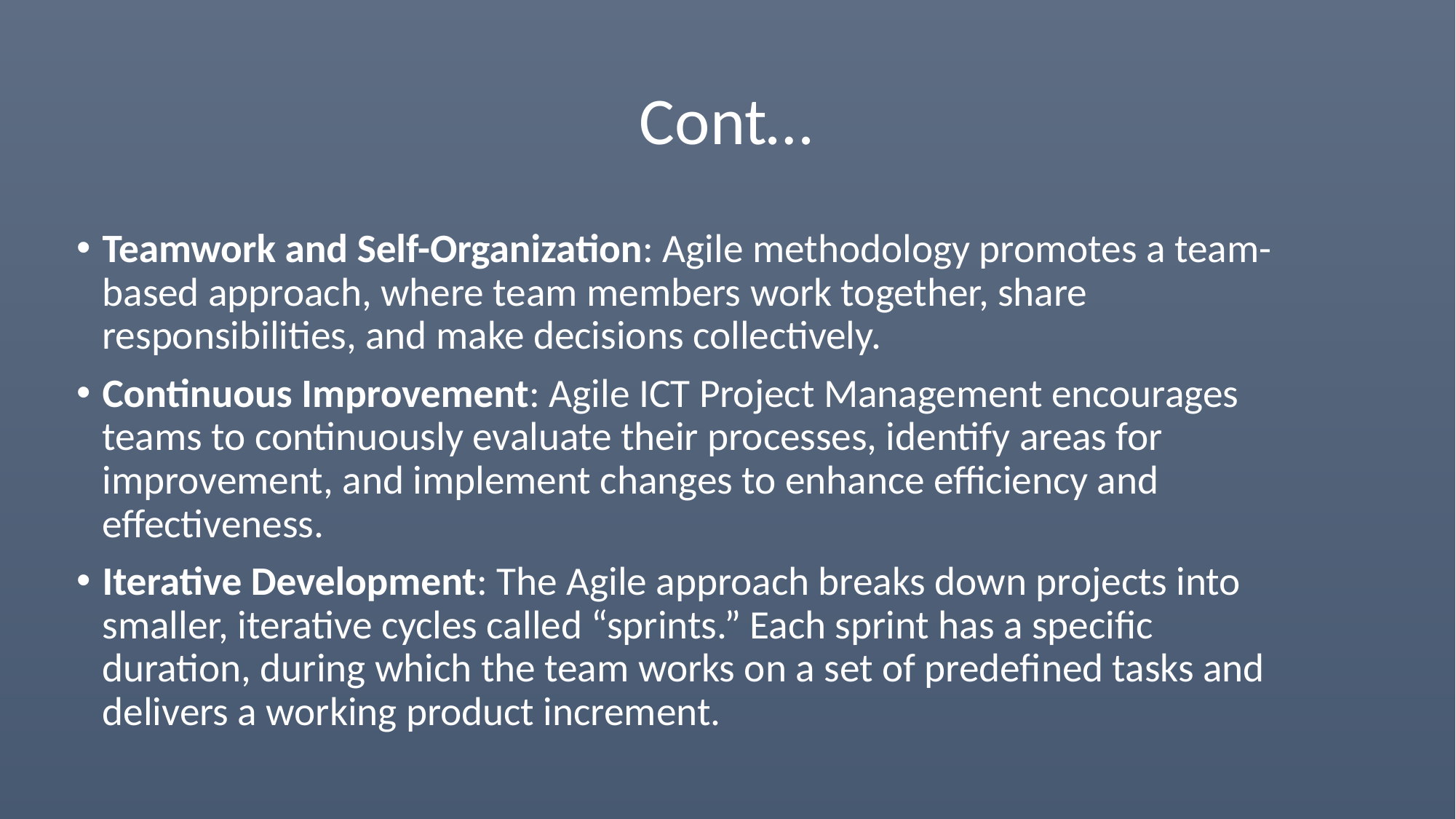

# Cont…
Teamwork and Self-Organization: Agile methodology promotes a team-based approach, where team members work together, share responsibilities, and make decisions collectively.
Continuous Improvement: Agile ICT Project Management encourages teams to continuously evaluate their processes, identify areas for improvement, and implement changes to enhance efficiency and effectiveness.
Iterative Development: The Agile approach breaks down projects into smaller, iterative cycles called “sprints.” Each sprint has a specific duration, during which the team works on a set of predefined tasks and delivers a working product increment.